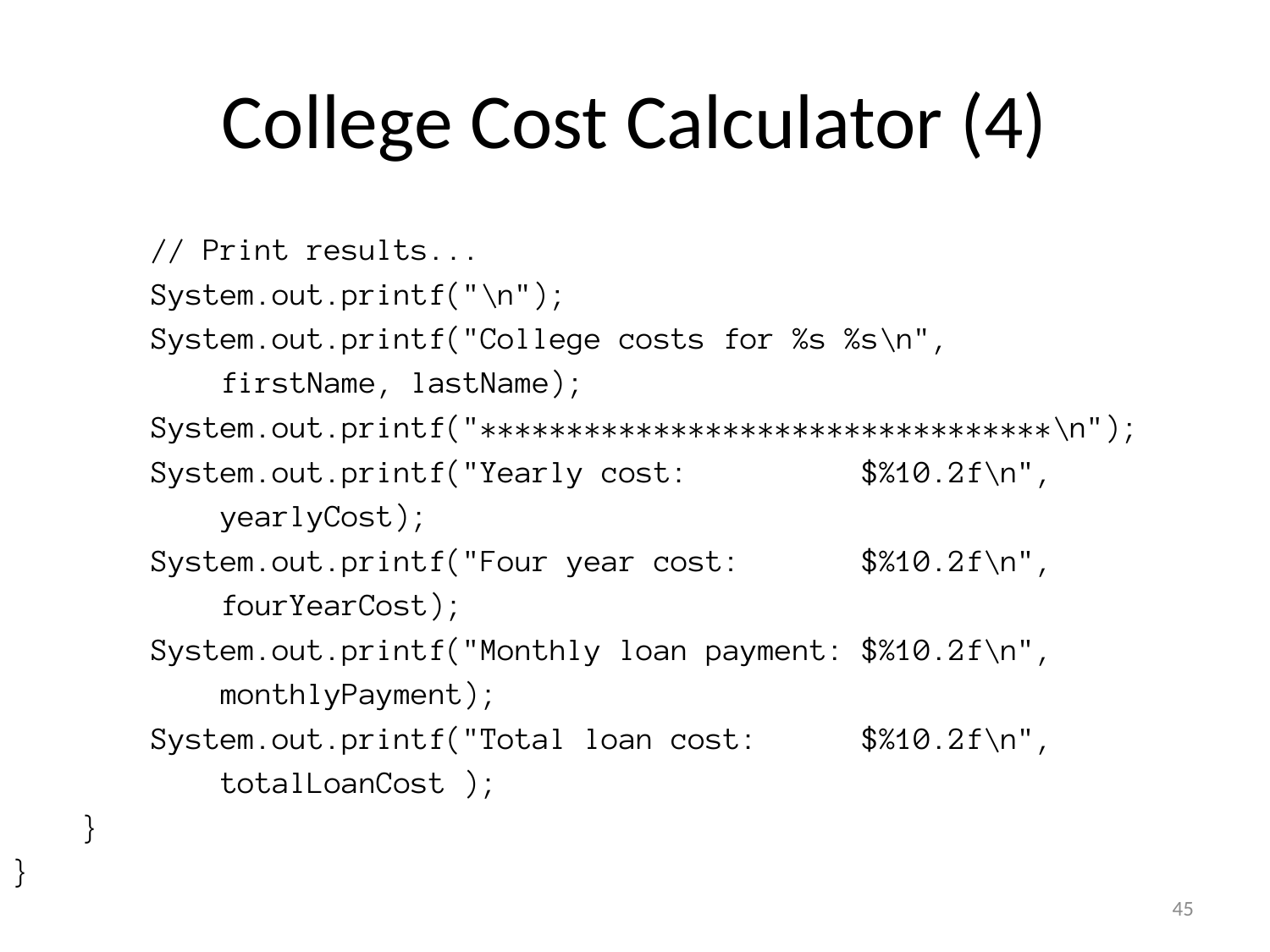

# College Cost Calculator (4)
        // Print results...
        System.out.printf("\n");
        System.out.printf("College costs for %s %s\n",
            firstName, lastName);
        System.out.printf("*********************************\n");
        System.out.printf("Yearly cost:          $%10.2f\n",
            yearlyCost);
        System.out.printf("Four year cost:       $%10.2f\n",
            fourYearCost);
        System.out.printf("Monthly loan payment: $%10.2f\n",
            monthlyPayment);
        System.out.printf("Total loan cost:      $%10.2f\n",
            totalLoanCost );
    }
}

45